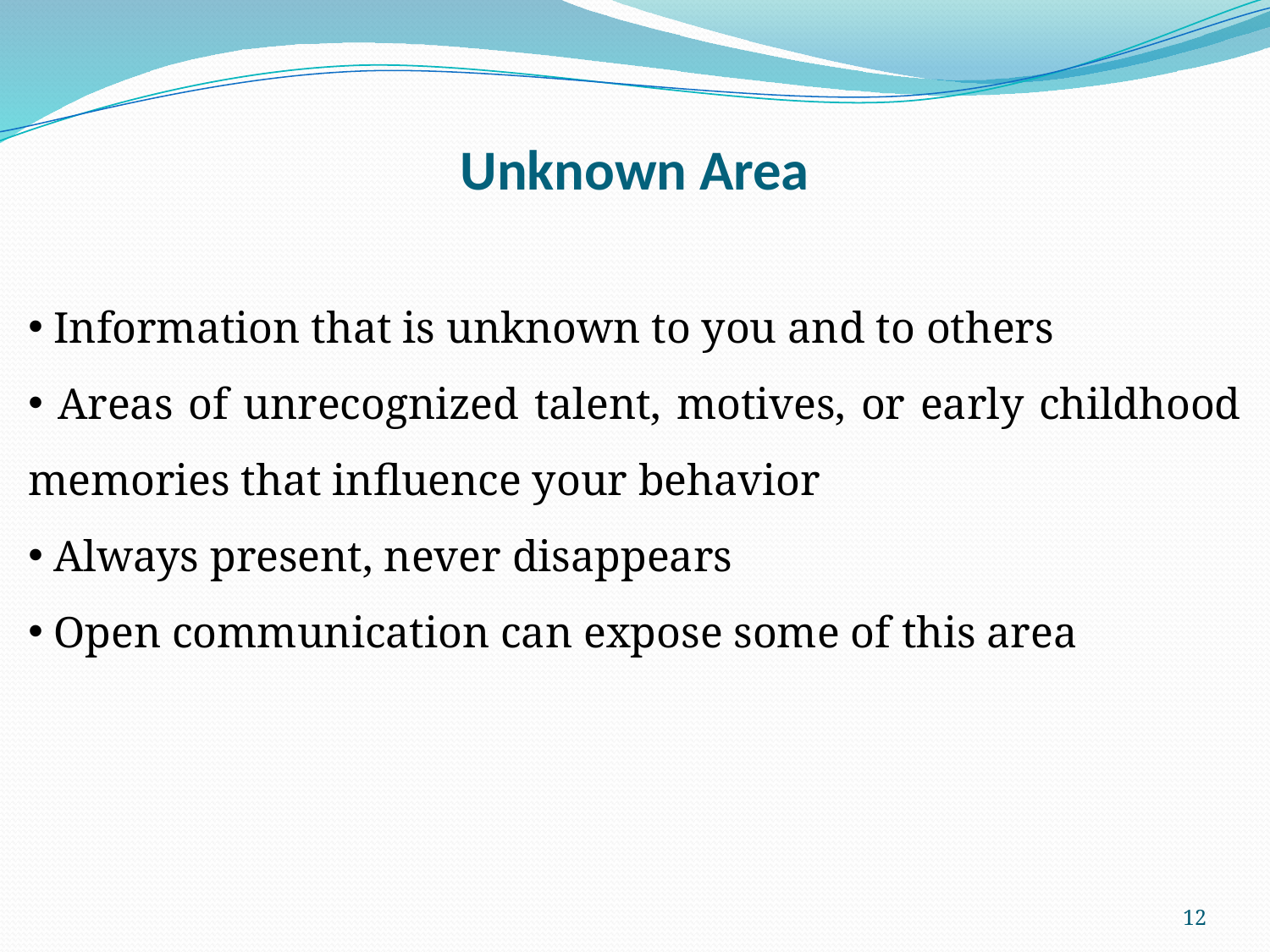

# Unknown Area
 Information that is unknown to you and to others
 Areas of unrecognized talent, motives, or early childhood memories that influence your behavior
 Always present, never disappears
 Open communication can expose some of this area
12